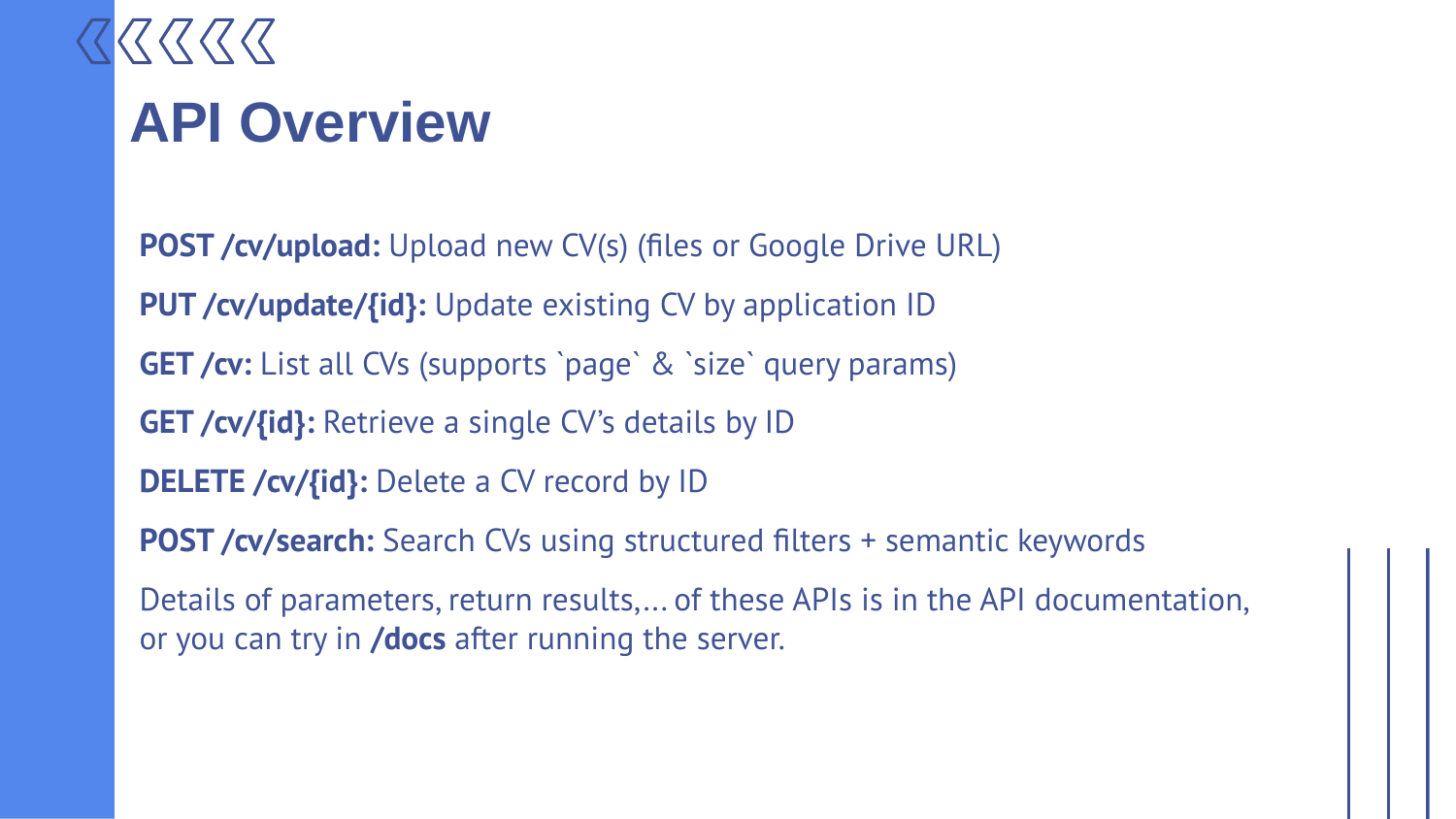

# API Overview
POST /cv/upload: Upload new CV(s) (files or Google Drive URL)
PUT /cv/update/{id}: Update existing CV by application ID
GET /cv: List all CVs (supports `page` & `size` query params)
GET /cv/{id}: Retrieve a single CV’s details by ID
DELETE /cv/{id}: Delete a CV record by ID
POST /cv/search: Search CVs using structured filters + semantic keywords
Details of parameters, return results,... of these APIs is in the API documentation, or you can try in /docs after running the server.